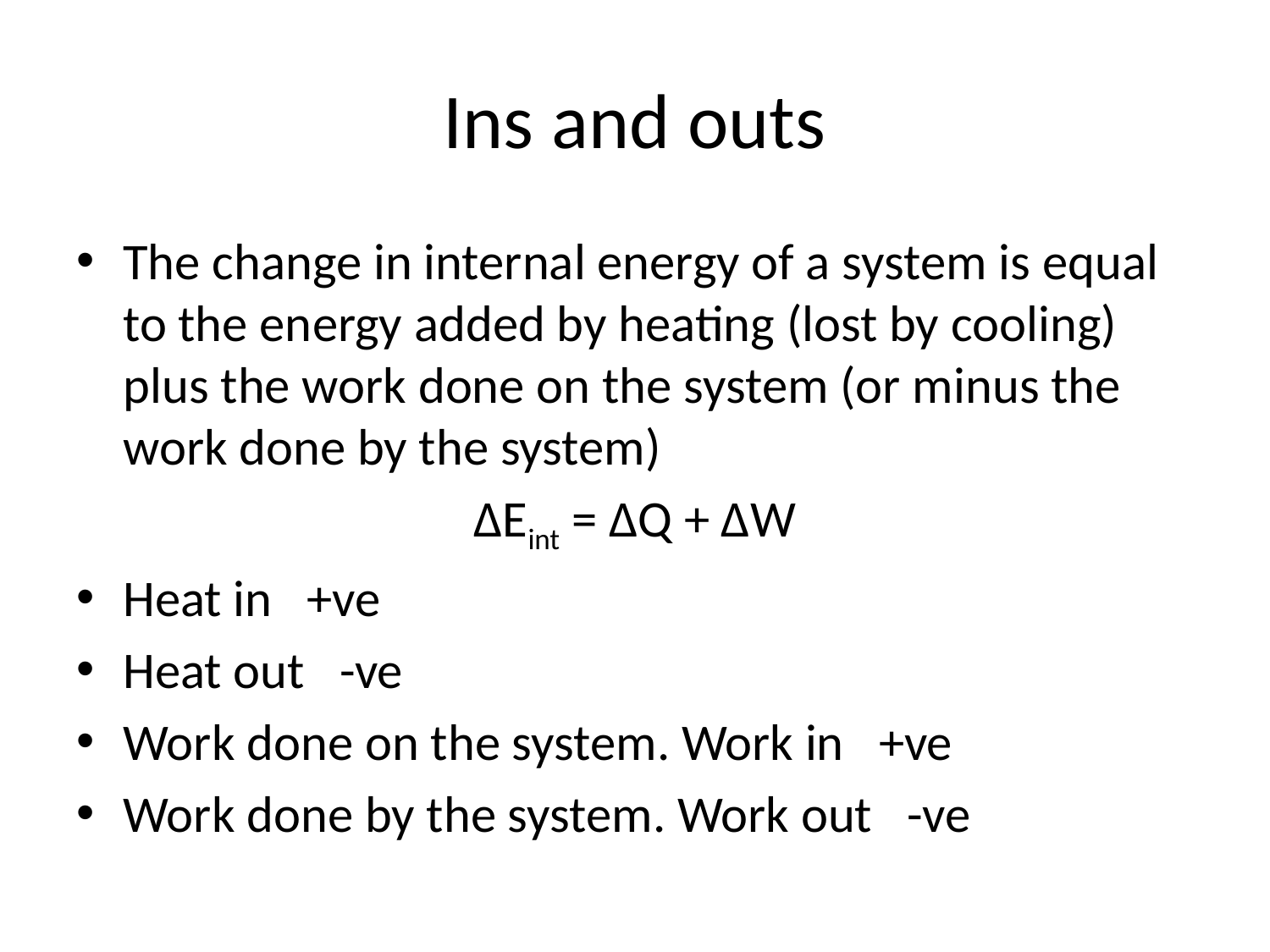

# Ins and outs
The change in internal energy of a system is equal to the energy added by heating (lost by cooling) plus the work done on the system (or minus the work done by the system)
ΔEint = ΔQ + ΔW
Heat in   +ve
Heat out   -ve
Work done on the system. Work in   +ve
Work done by the system. Work out   -ve